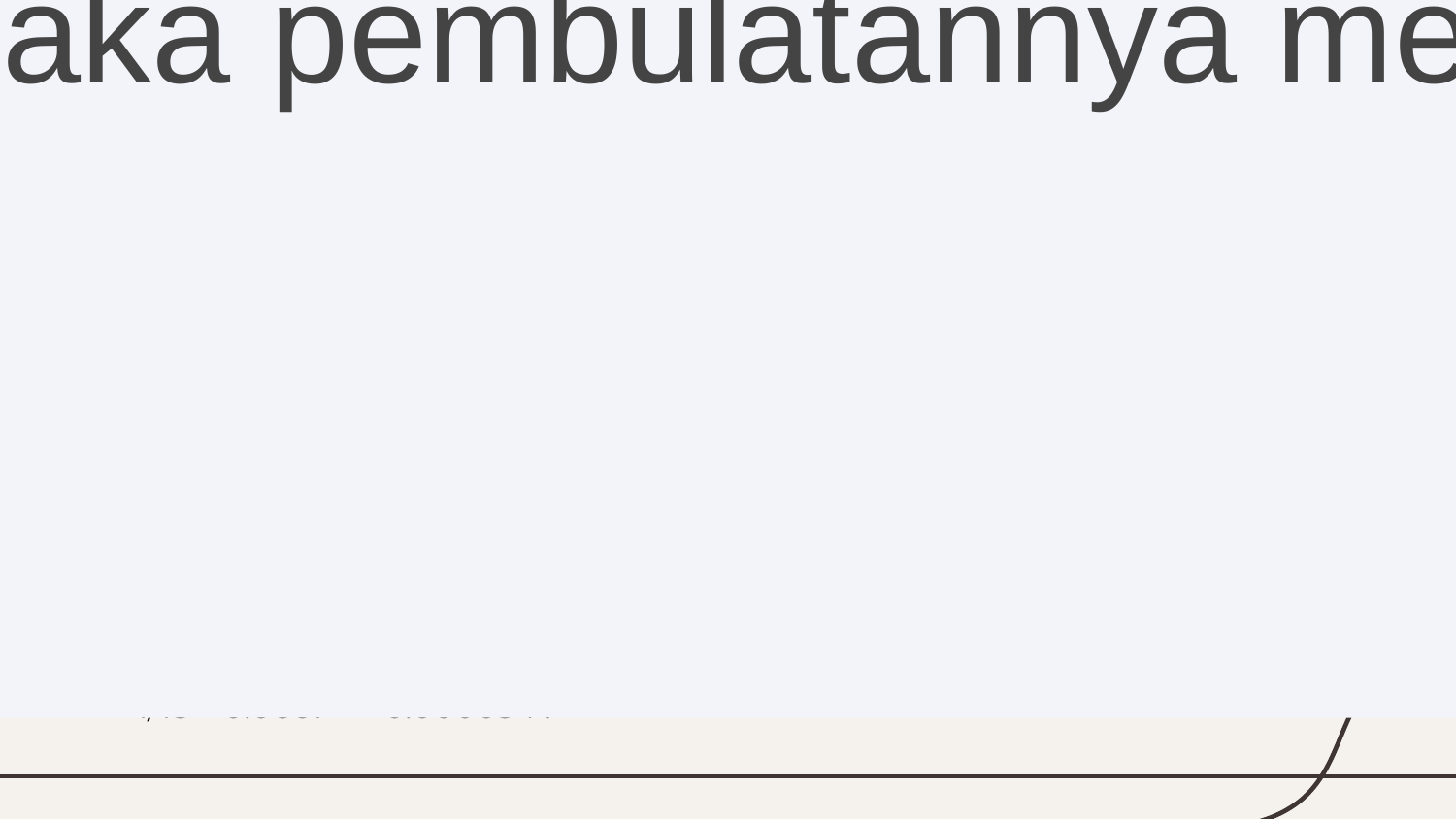

Terjadi pada komputer yg dibatasi 5 angka signifikan: Penjumlahan
9,2654 + 7,1625
yang hasilnya
16,4279
initerdiri dari 6 angka signifikan maka pembulatannya menjadi
16,428
.

# Galat Pembulatan
Galat pembulatan adalah kesalahan yang muncul ketika kita membulatkan hasil perhitungan ke angka yang lebih sederhana atau sesuai dengan jumlah desimal tertentu.
Contoh:
Misalkan sebuah komputer hanya berkemampuan menyajikan data bilangan rill dalam 5-digit angka berarti, maka penyajian bilangan 1/15 = 0.066666666666 …. di dalam komputer 5-digit tadi adalah 0.0667. Galat pembulatan yang dihasilkan dari pembulatan tadi adalah 1/15 – 0.0667 = −0.000034 .